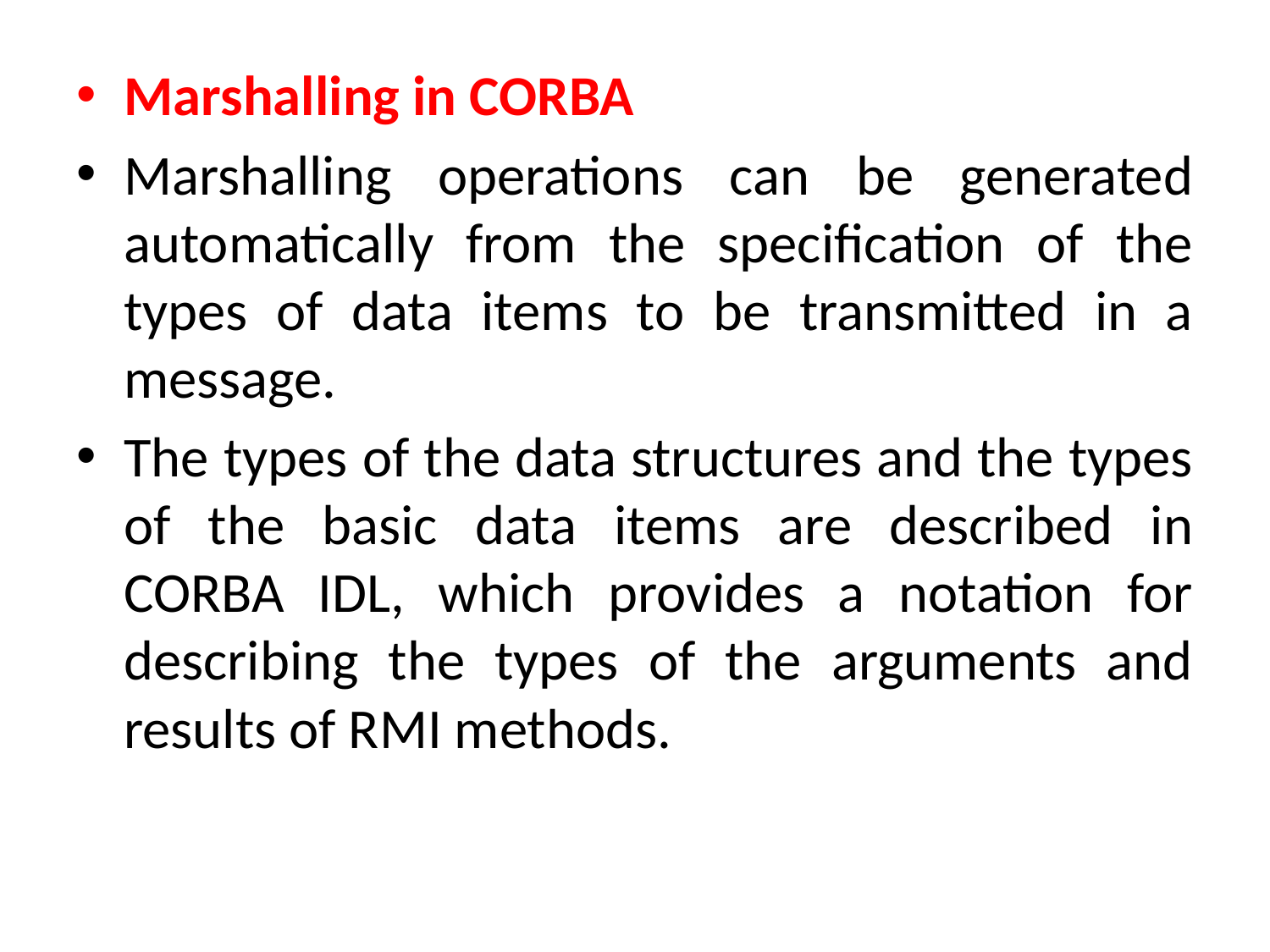

Marshalling in CORBA
Marshalling operations can be generated automatically from the specification of the types of data items to be transmitted in a message.
The types of the data structures and the types of the basic data items are described in CORBA IDL, which provides a notation for describing the types of the arguments and results of RMI methods.